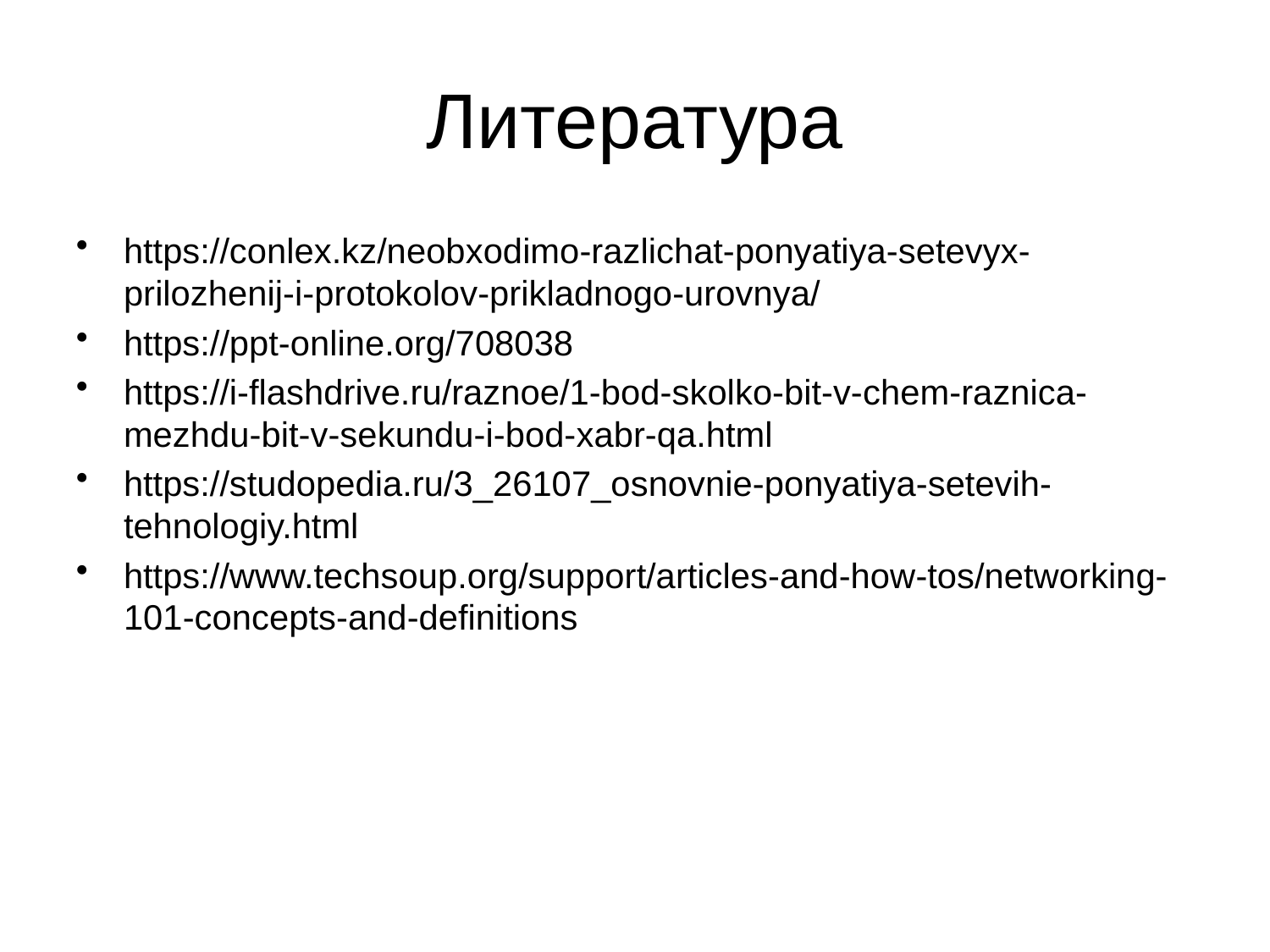

# Литература
https://conlex.kz/neobxodimo-razlichat-ponyatiya-setevyx-prilozhenij-i-protokolov-prikladnogo-urovnya/
https://ppt-online.org/708038
https://i-flashdrive.ru/raznoe/1-bod-skolko-bit-v-chem-raznica-mezhdu-bit-v-sekundu-i-bod-xabr-qa.html
https://studopedia.ru/3_26107_osnovnie-ponyatiya-setevih-tehnologiy.html
https://www.techsoup.org/support/articles-and-how-tos/networking-101-concepts-and-definitions